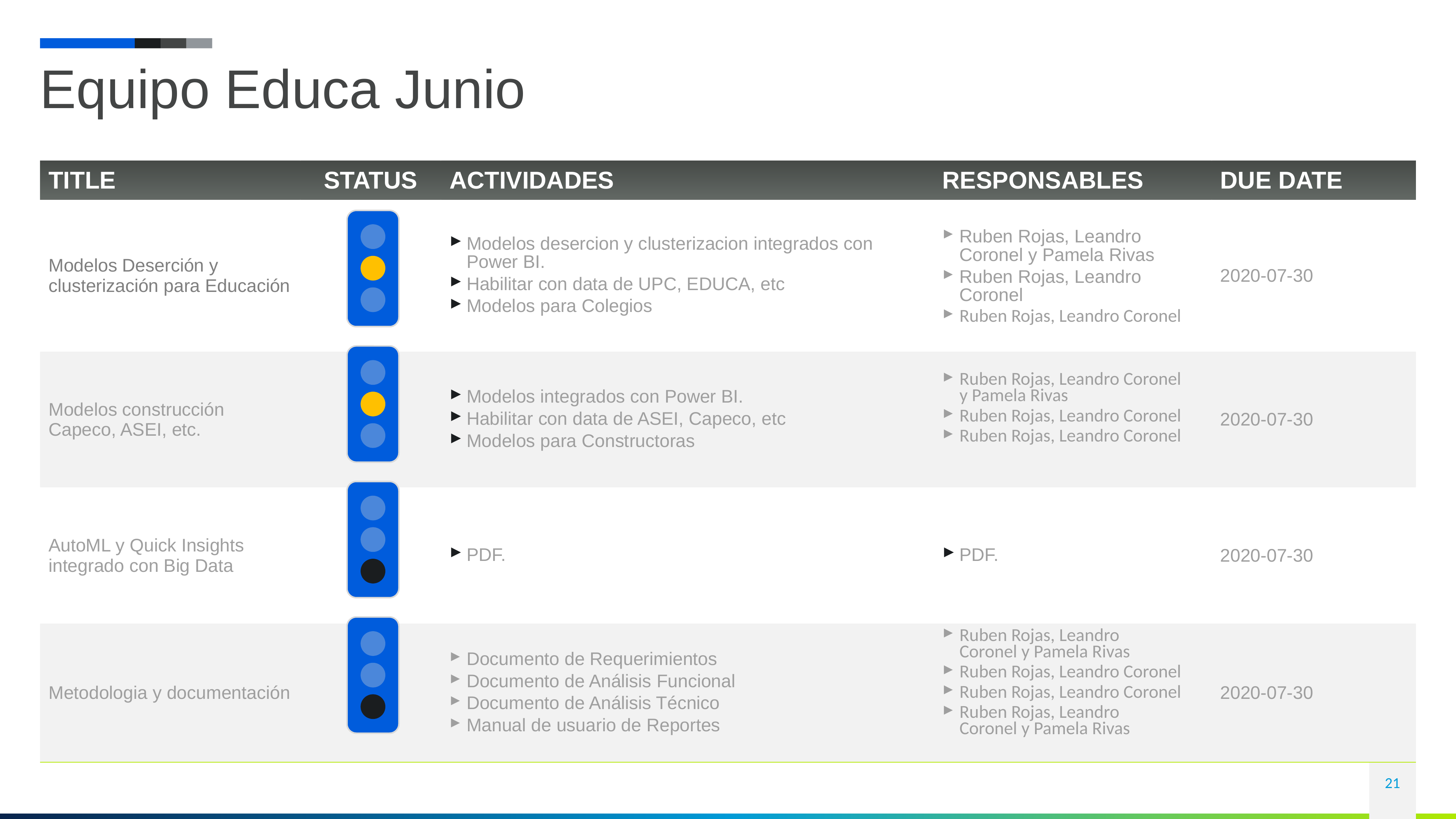

# Equipo Educa Junio
| Title | Status | Actividades | responsables | Due date |
| --- | --- | --- | --- | --- |
| Modelos Deserción y clusterización para Educación |  | Modelos desercion y clusterizacion integrados con Power BI. Habilitar con data de UPC, EDUCA, etc Modelos para Colegios | Ruben Rojas, Leandro Coronel y Pamela Rivas Ruben Rojas, Leandro Coronel Ruben Rojas, Leandro Coronel | 2020-07-30 |
| Modelos construcción Capeco, ASEI, etc. |  | Modelos integrados con Power BI. Habilitar con data de ASEI, Capeco, etc Modelos para Constructoras | Ruben Rojas, Leandro Coronel y Pamela Rivas Ruben Rojas, Leandro Coronel Ruben Rojas, Leandro Coronel | 2020-07-30 |
| AutoML y Quick Insights integrado con Big Data |  | PDF. | PDF. | 2020-07-30 |
| Metodologia y documentación |  | Documento de Requerimientos Documento de Análisis Funcional Documento de Análisis Técnico Manual de usuario de Reportes | Ruben Rojas, Leandro  Coronel y Pamela Rivas Ruben Rojas, Leandro Coronel Ruben Rojas, Leandro Coronel Ruben Rojas, Leandro  Coronel y Pamela Rivas | 2020-07-30 |

21